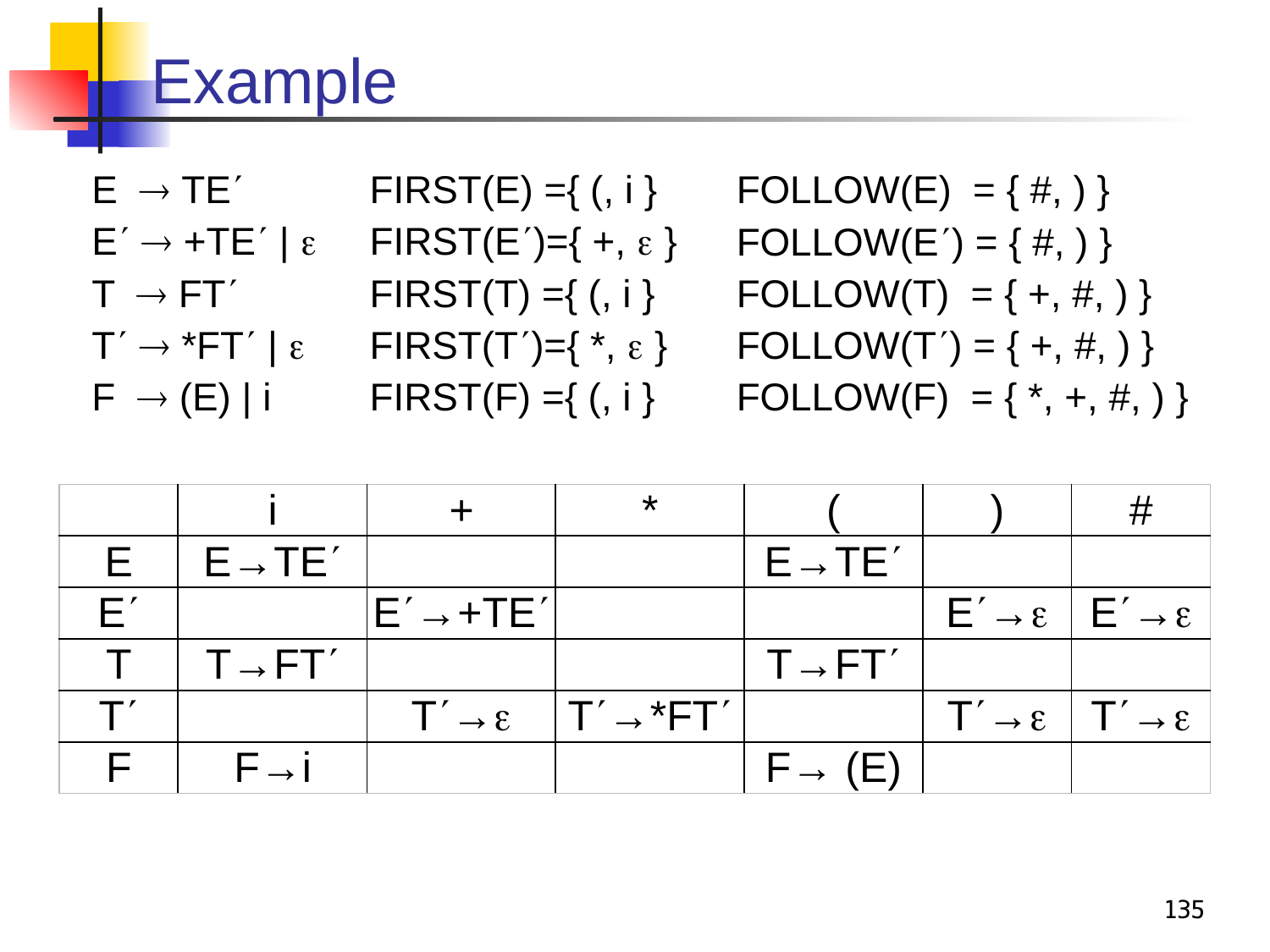

# Example
E  → TE′
E′ → +TE′ | ε
T  → FT′
T′ → *FT′ | ε
F  → (E) | i
FIRST(E) ={ (, i }
FIRST(E′)={ +, ε }
FIRST(T) ={ (, i }
FIRST(T′)={ *, ε }
FIRST(F) ={ (, i }
FOLLOW(E)  = { #, ) }
FOLLOW(E′) = { #, ) }
FOLLOW(T)  = { +, #, ) }
FOLLOW(T′) = { +, #, ) }
FOLLOW(F)  = { *, +, #, ) }
|  | i | + | \* | ( | ) | # |
| --- | --- | --- | --- | --- | --- | --- |
| E | E→TE′ |  |  | E→TE′ |  |  |
| E′ |  | E′→+TE′ |  |  | E′→ε | E′→ε |
| T | T→FT′ |  |  | T→FT′ |  |  |
| T′ |  | T′→ε | T′→\*FT′ |  | T′→ε | T′→ε |
| F | F→i |  |  | F→ (E) |  |  |
135